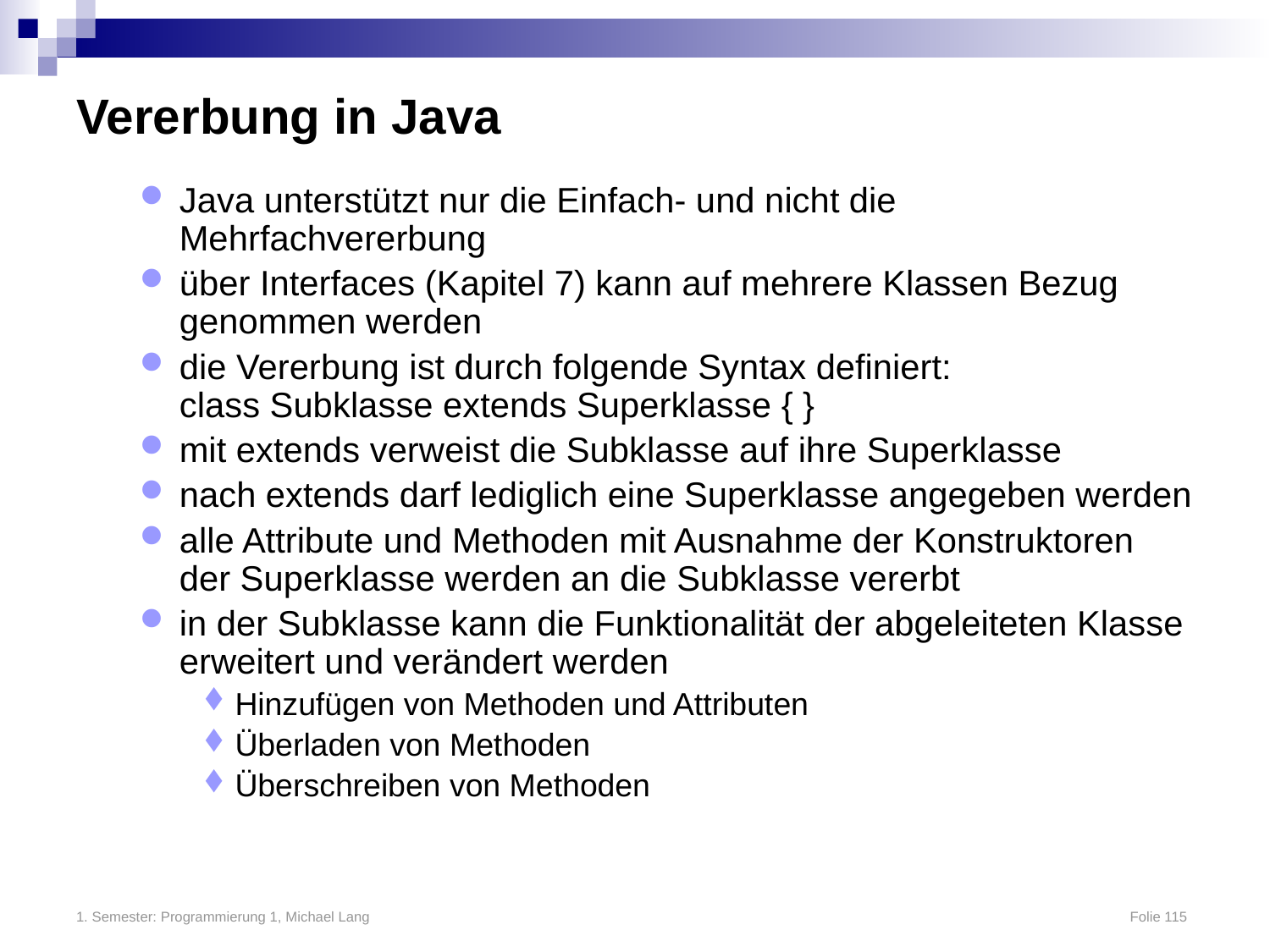

# Vererbung in Java
Java unterstützt nur die Einfach- und nicht die Mehrfachvererbung
über Interfaces (Kapitel 7) kann auf mehrere Klassen Bezug genommen werden
die Vererbung ist durch folgende Syntax definiert:
class Subklasse extends Superklasse { }
mit extends verweist die Subklasse auf ihre Superklasse
nach extends darf lediglich eine Superklasse angegeben werden
alle Attribute und Methoden mit Ausnahme der Konstruktoren der Superklasse werden an die Subklasse vererbt
in der Subklasse kann die Funktionalität der abgeleiteten Klasse erweitert und verändert werden
Hinzufügen von Methoden und Attributen
Überladen von Methoden
Überschreiben von Methoden
1. Semester: Programmierung 1, Michael Lang	Folie 115